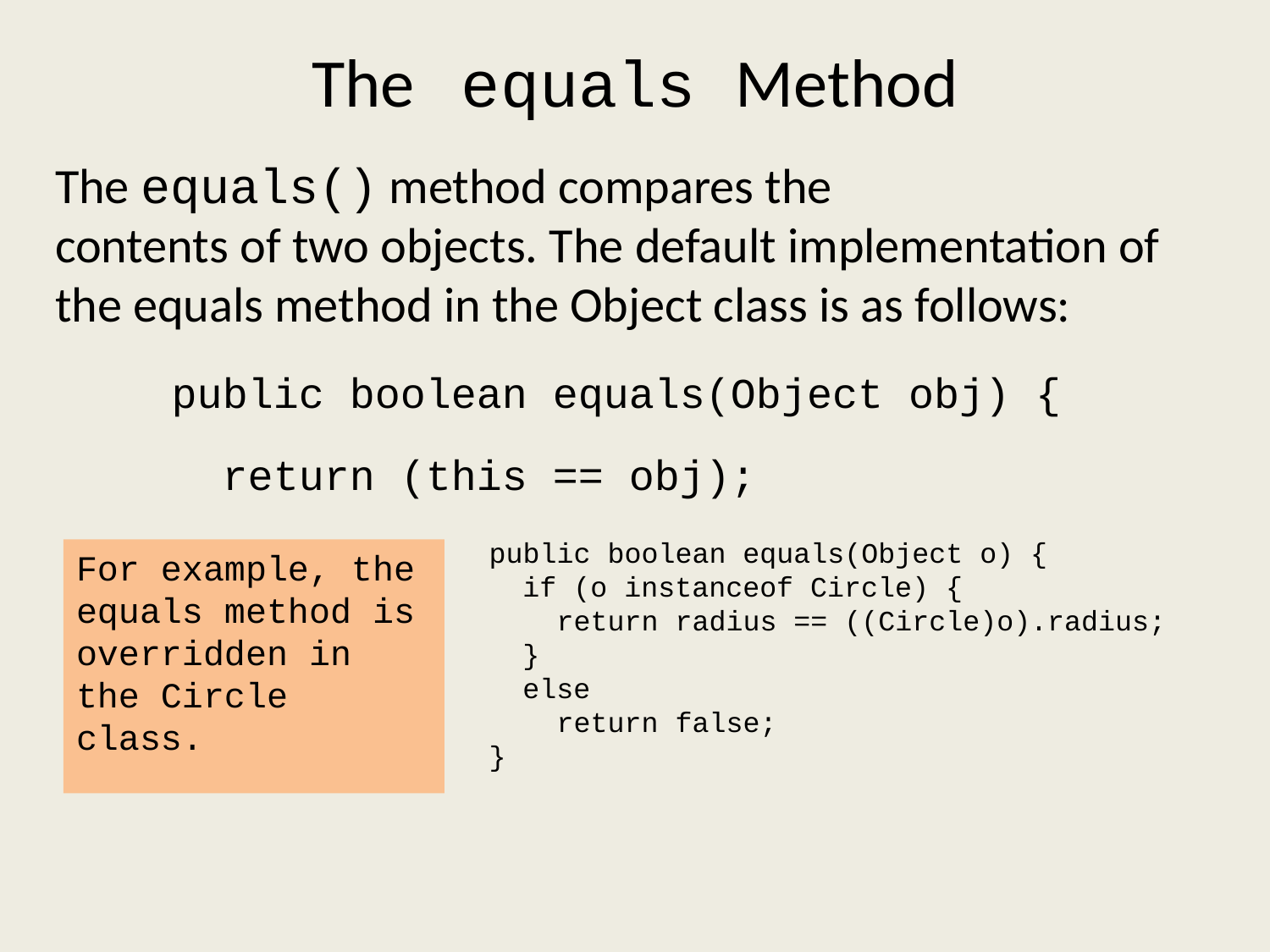

# The   equals Method
The equals() method compares the
contents of two objects. The default implementation of the equals method in the Object class is as follows:
public boolean equals(Object obj) {
  return (this == obj);
}
public boolean equals(Object o) {
  if (o instanceof Circle) {
    return radius == ((Circle)o).radius;
  }
  else
    return false;
}
For example, the equals method is overridden in the Circle class.